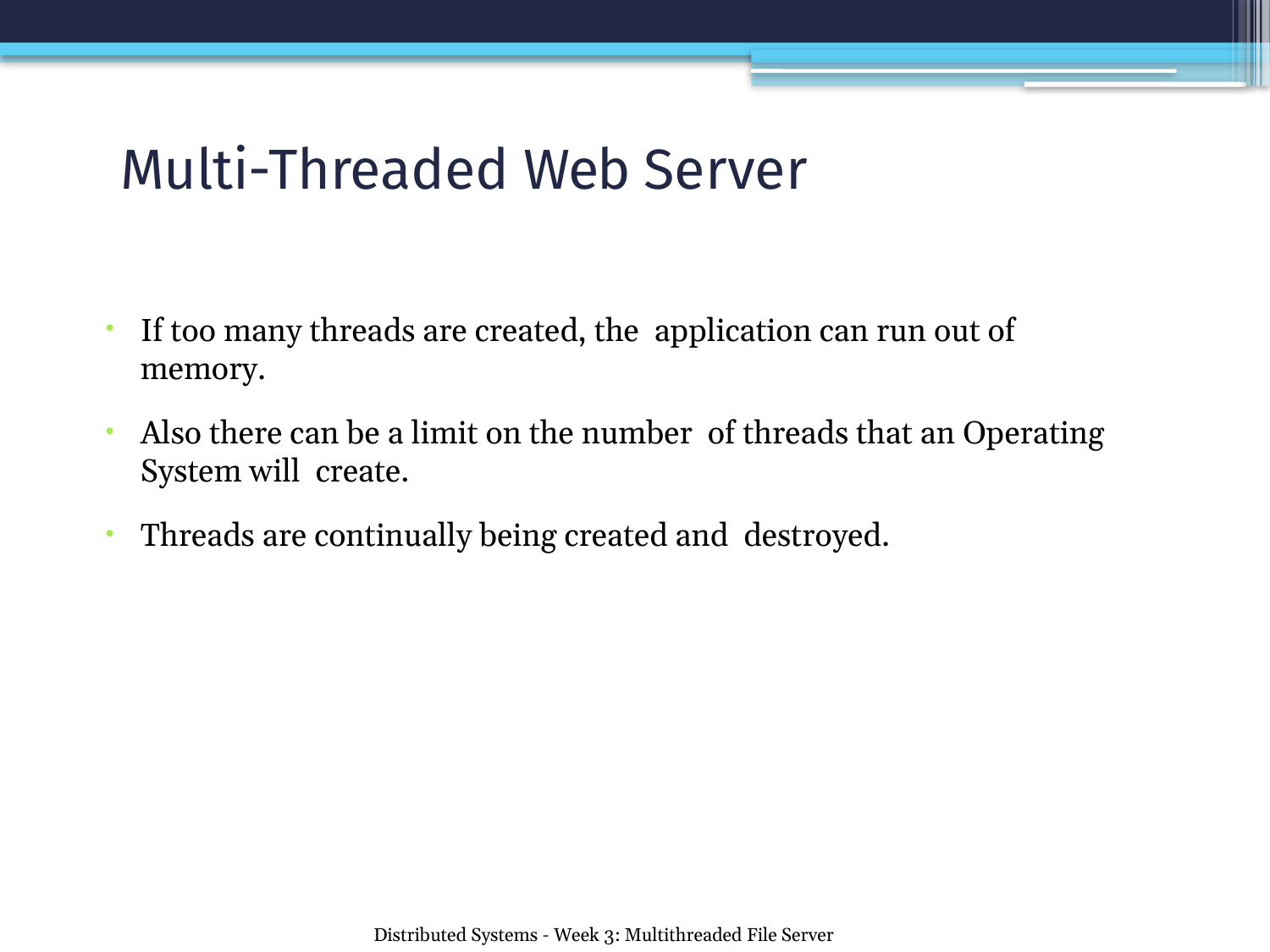

# Multi-Threaded Web Server
If too many threads are created, the  application can run out of memory.
Also there can be a limit on the number  of threads that an Operating System will  create.
Threads are continually being created and  destroyed.
Distributed Systems - Week 3: Multithreaded File Server